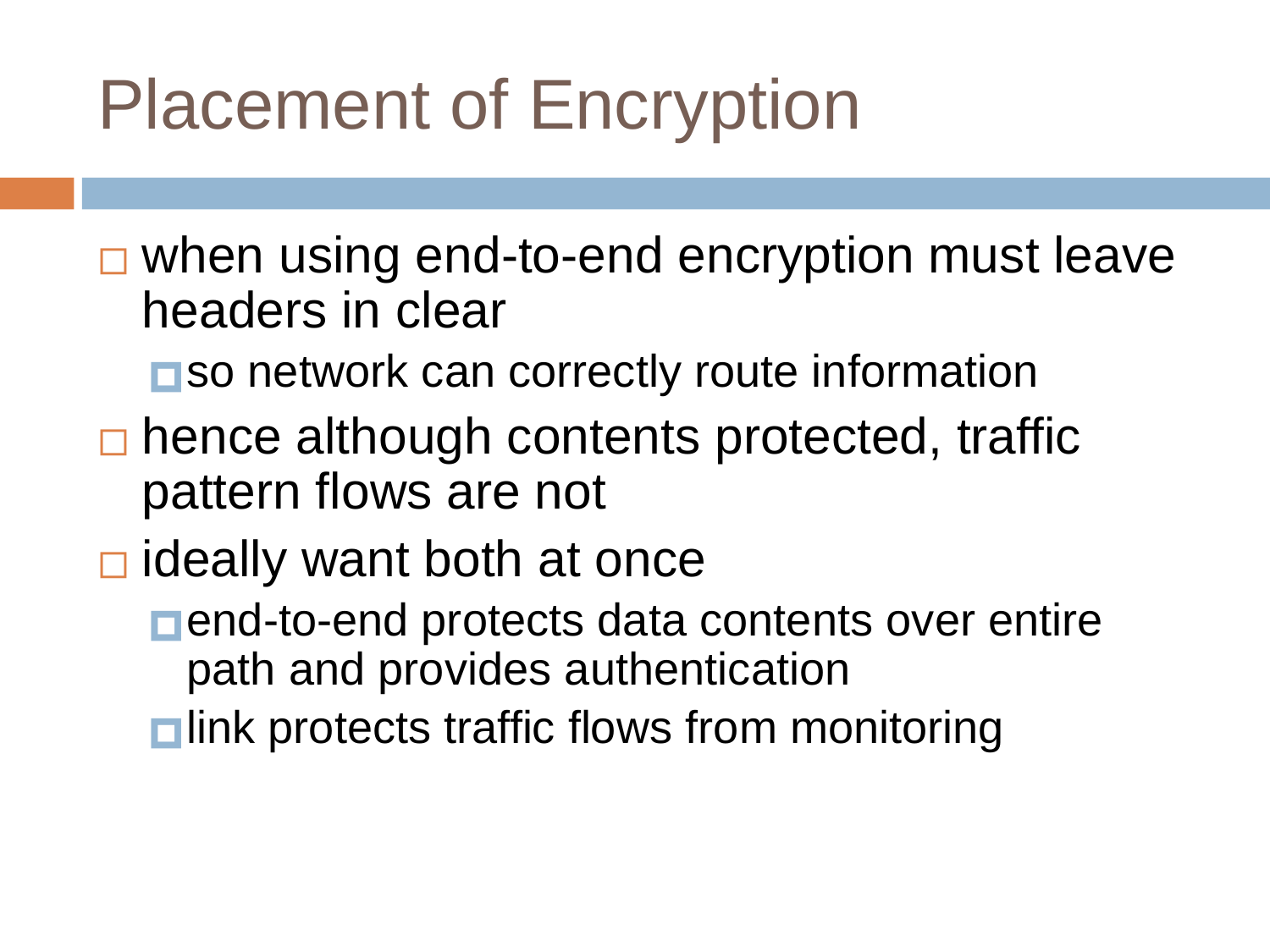

# Placement of Encryption
when using end-to-end encryption must leave headers in clear
so network can correctly route information
hence although contents protected, traffic pattern flows are not
ideally want both at once
end-to-end protects data contents over entire path and provides authentication
link protects traffic flows from monitoring